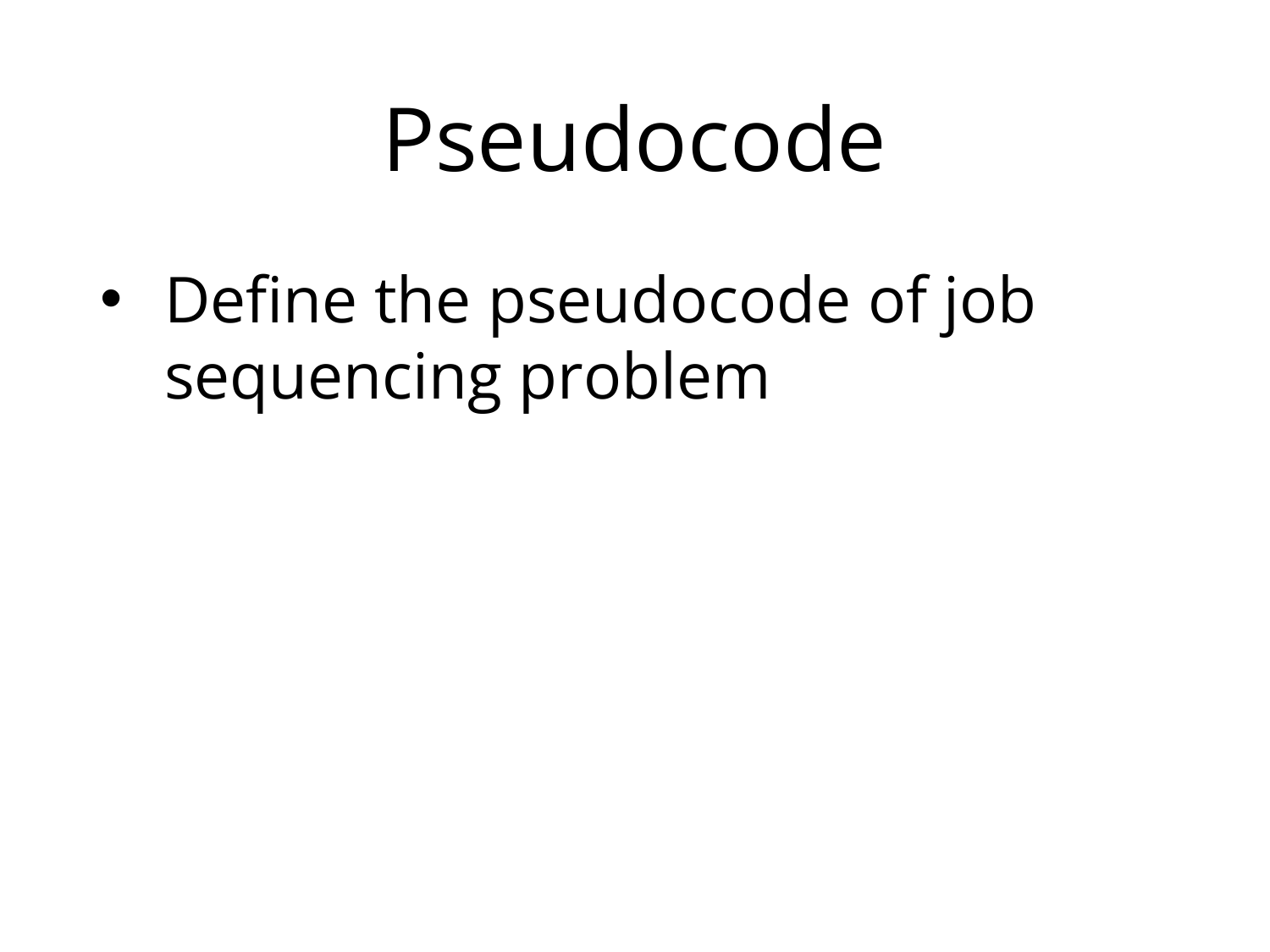

# Pseudocode
Define the pseudocode of job sequencing problem